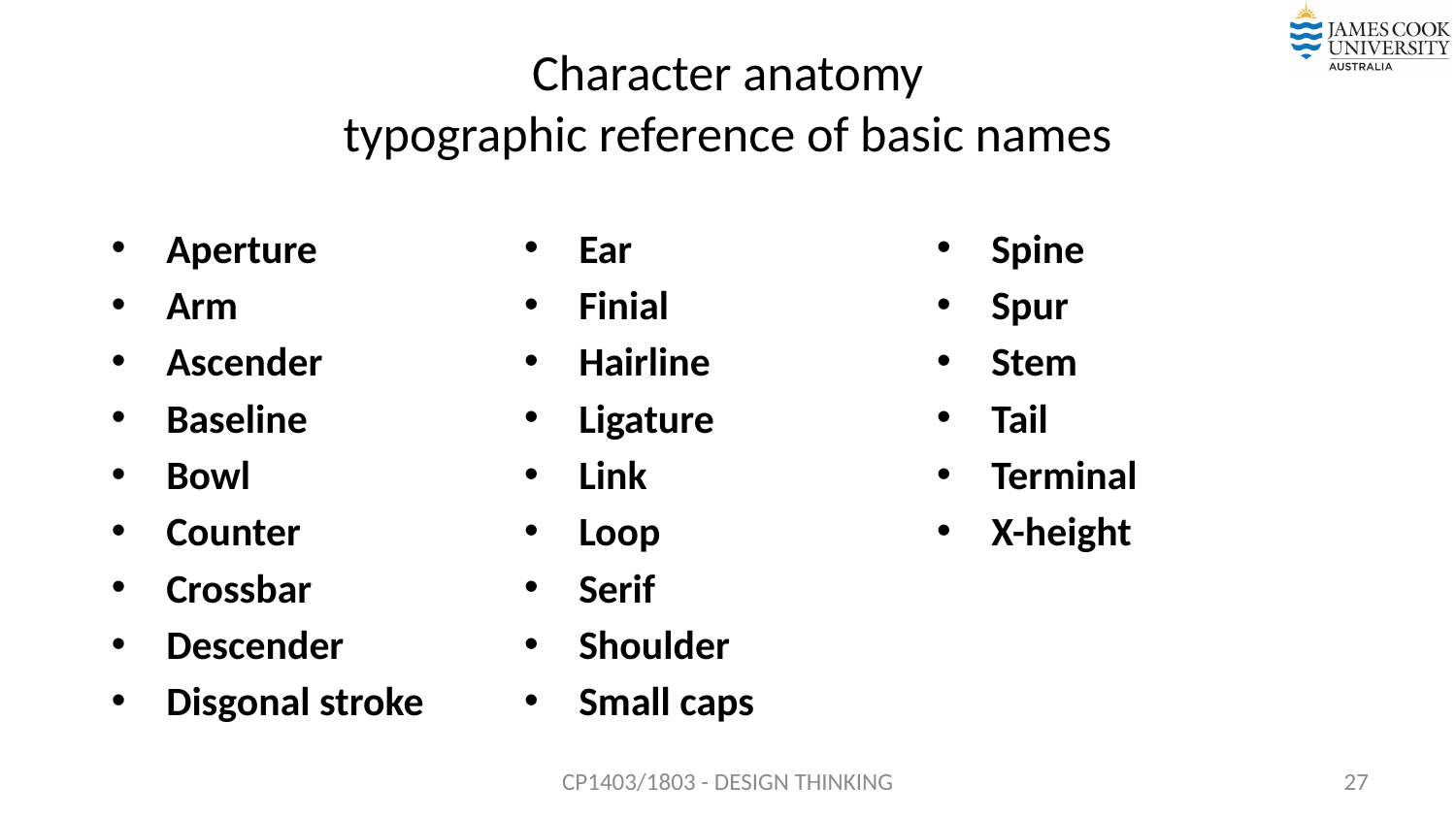

# Character anatomy typographic reference of basic names
Aperture
Arm
Ascender
Baseline
Bowl
Counter
Crossbar
Descender
Disgonal stroke
Ear
Finial
Hairline
Ligature
Link
Loop
Serif
Shoulder
Small caps
Spine
Spur
Stem
Tail
Terminal
X-height
CP1403/1803 - DESIGN THINKING
27